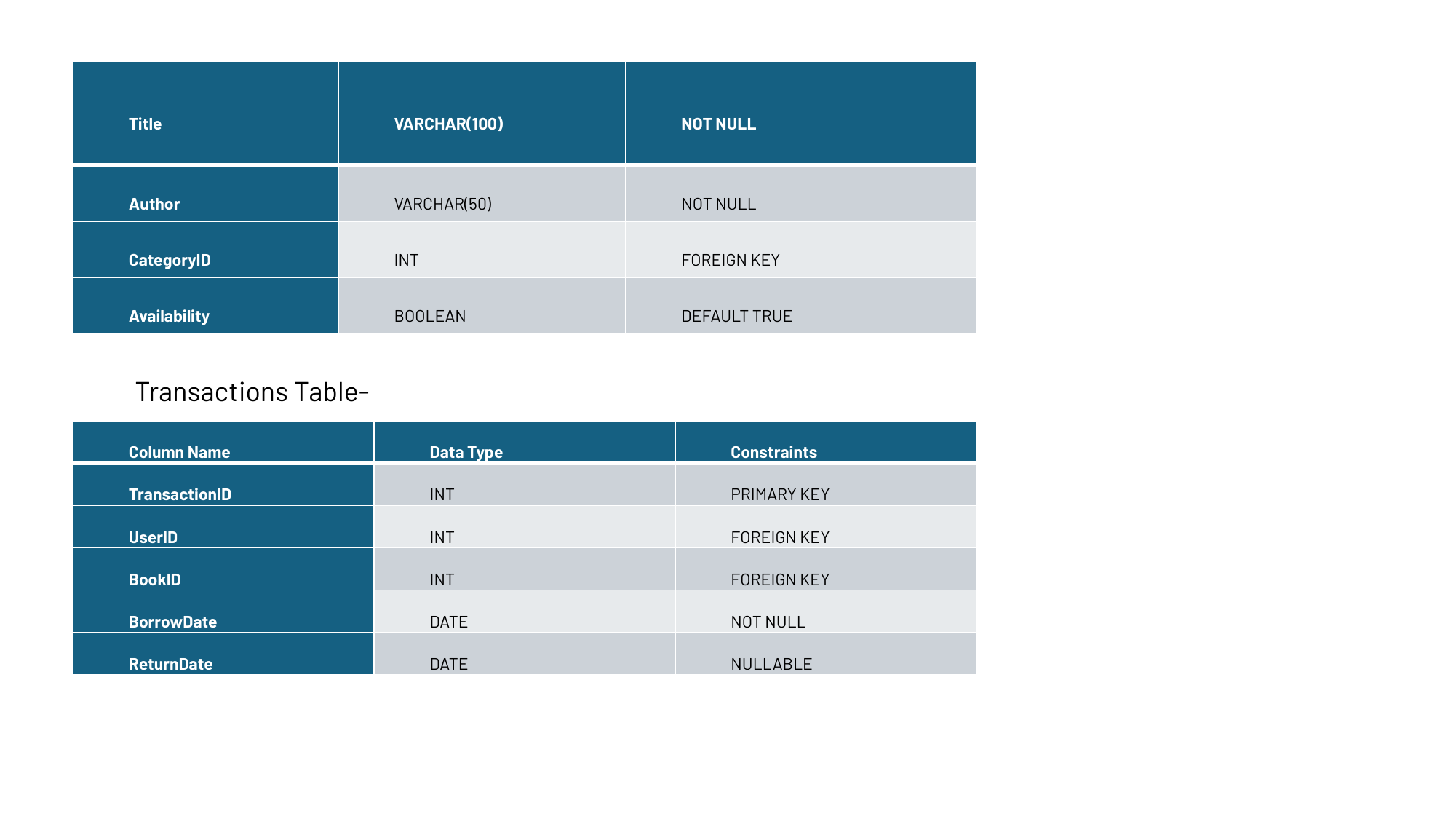

| Title | VARCHAR(100) | NOT NULL |
| --- | --- | --- |
| Author | VARCHAR(50) | NOT NULL |
| CategoryID | INT | FOREIGN KEY |
| Availability | BOOLEAN | DEFAULT TRUE |
Transactions Table-
| Column Name | Data Type | Constraints |
| --- | --- | --- |
| TransactionID | INT | PRIMARY KEY |
| UserID | INT | FOREIGN KEY |
| BookID | INT | FOREIGN KEY |
| BorrowDate | DATE | NOT NULL |
| ReturnDate | DATE | NULLABLE |